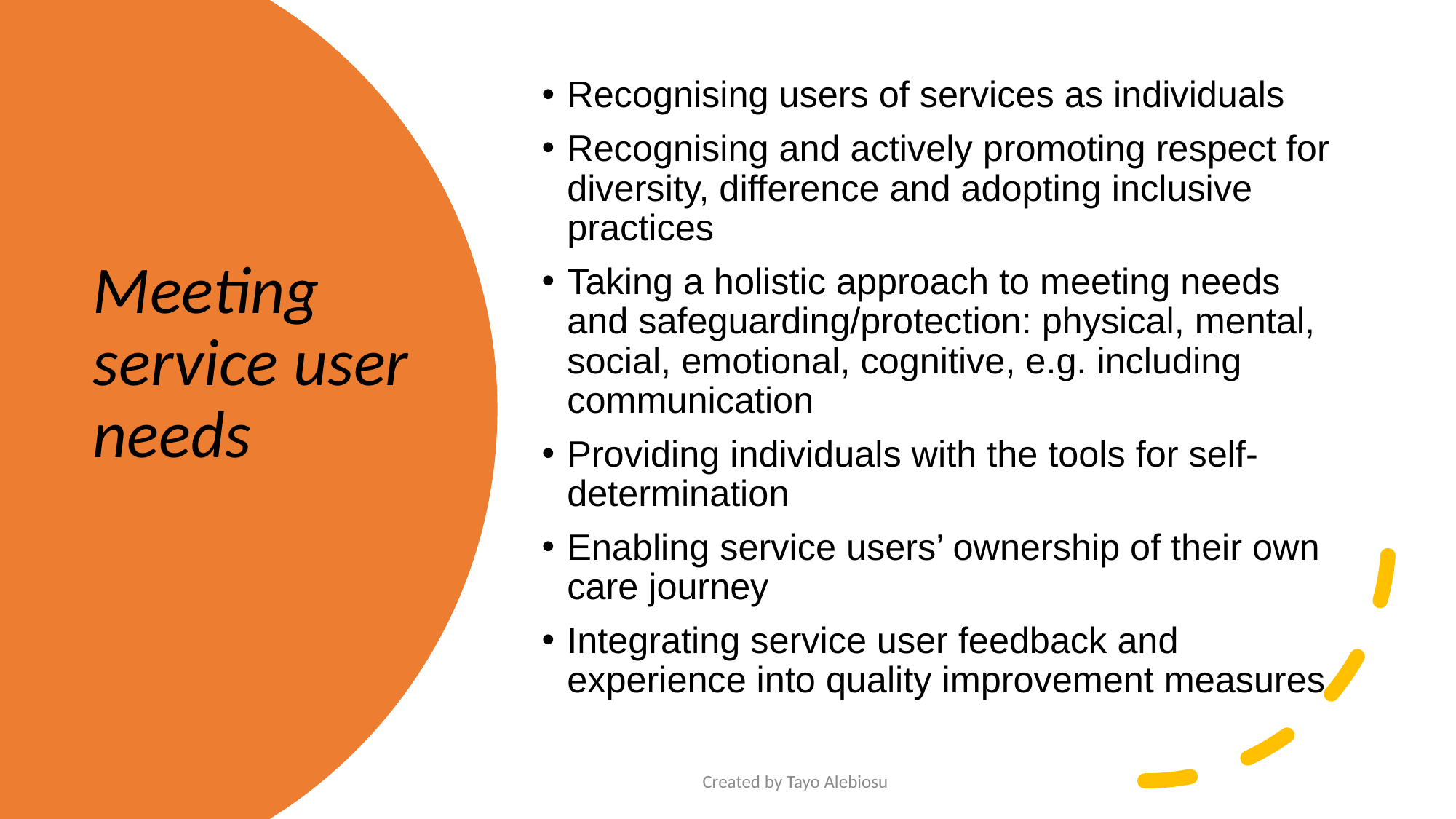

Recognising users of services as individuals
Recognising and actively promoting respect for diversity, difference and adopting inclusive practices
Taking a holistic approach to meeting needs and safeguarding/protection: physical, mental, social, emotional, cognitive, e.g. including communication
Providing individuals with the tools for self-determination
Enabling service users’ ownership of their own care journey
Integrating service user feedback and experience into quality improvement measures

# Meeting service user needs

Created by Tayo Alebiosu